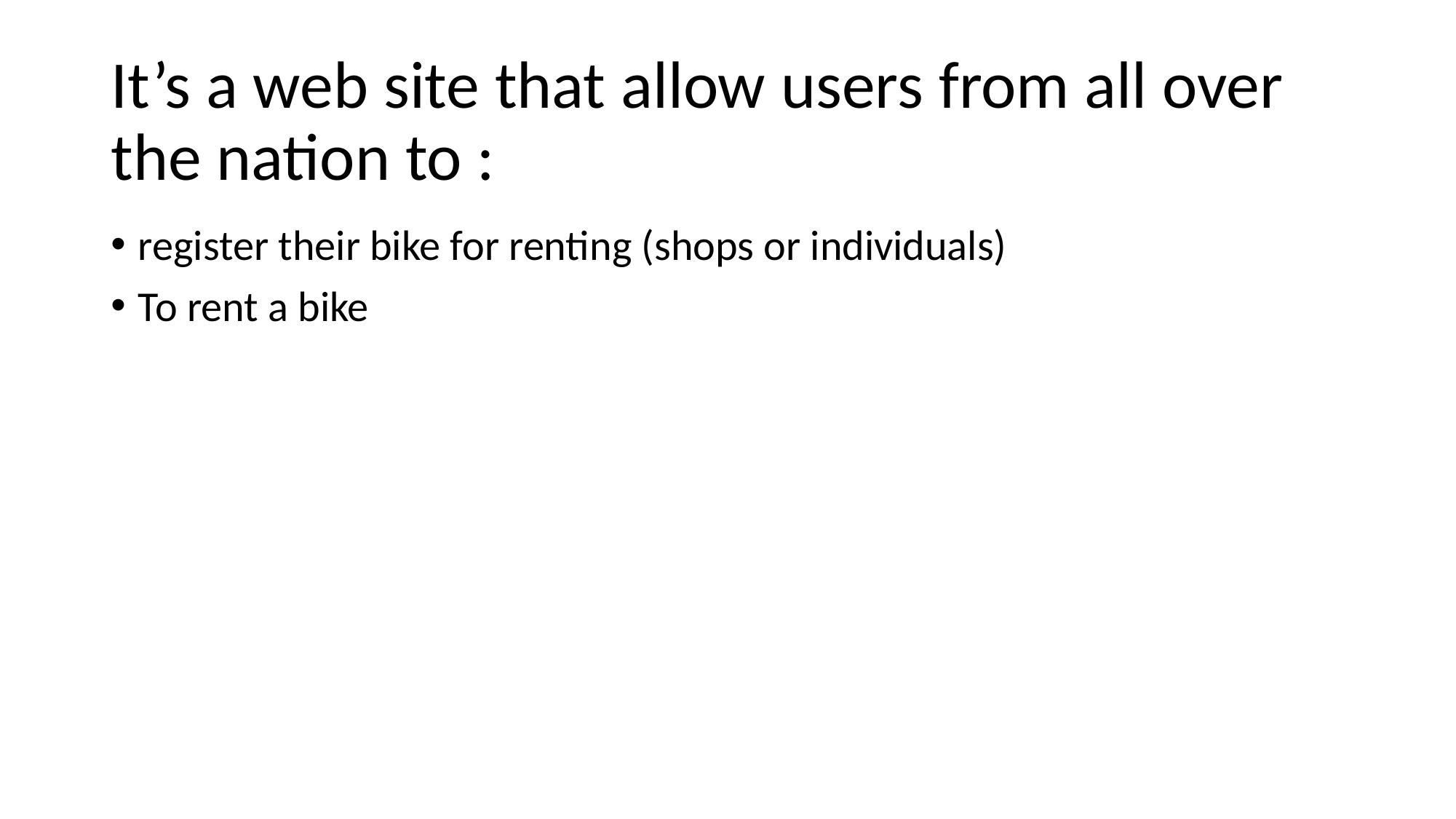

# It’s a web site that allow users from all over the nation to :
register their bike for renting (shops or individuals)
To rent a bike